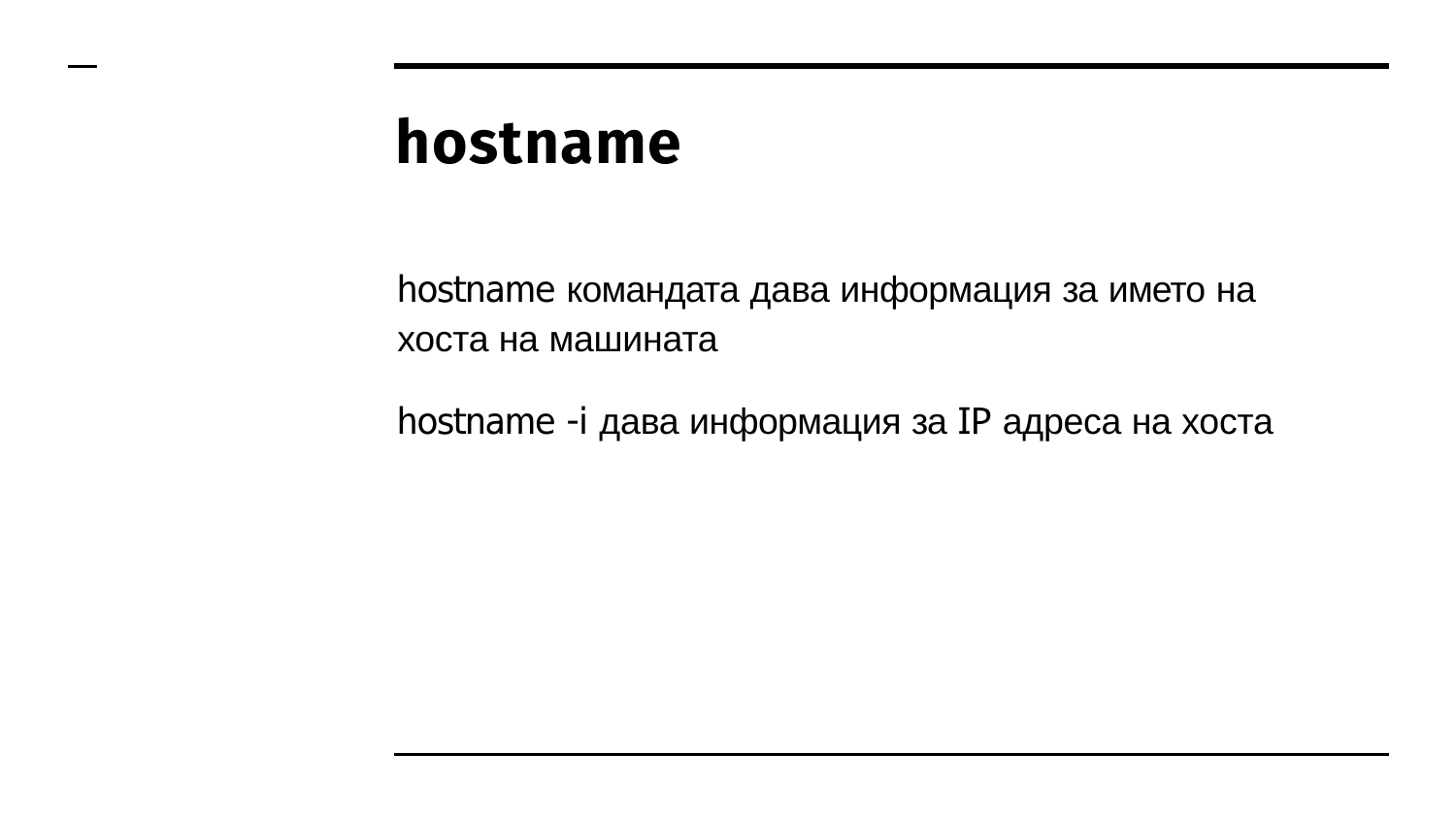

# hostname
hostname командата дава информация за името на хоста на машината
hostname -i дава информация за IP адреса на хоста